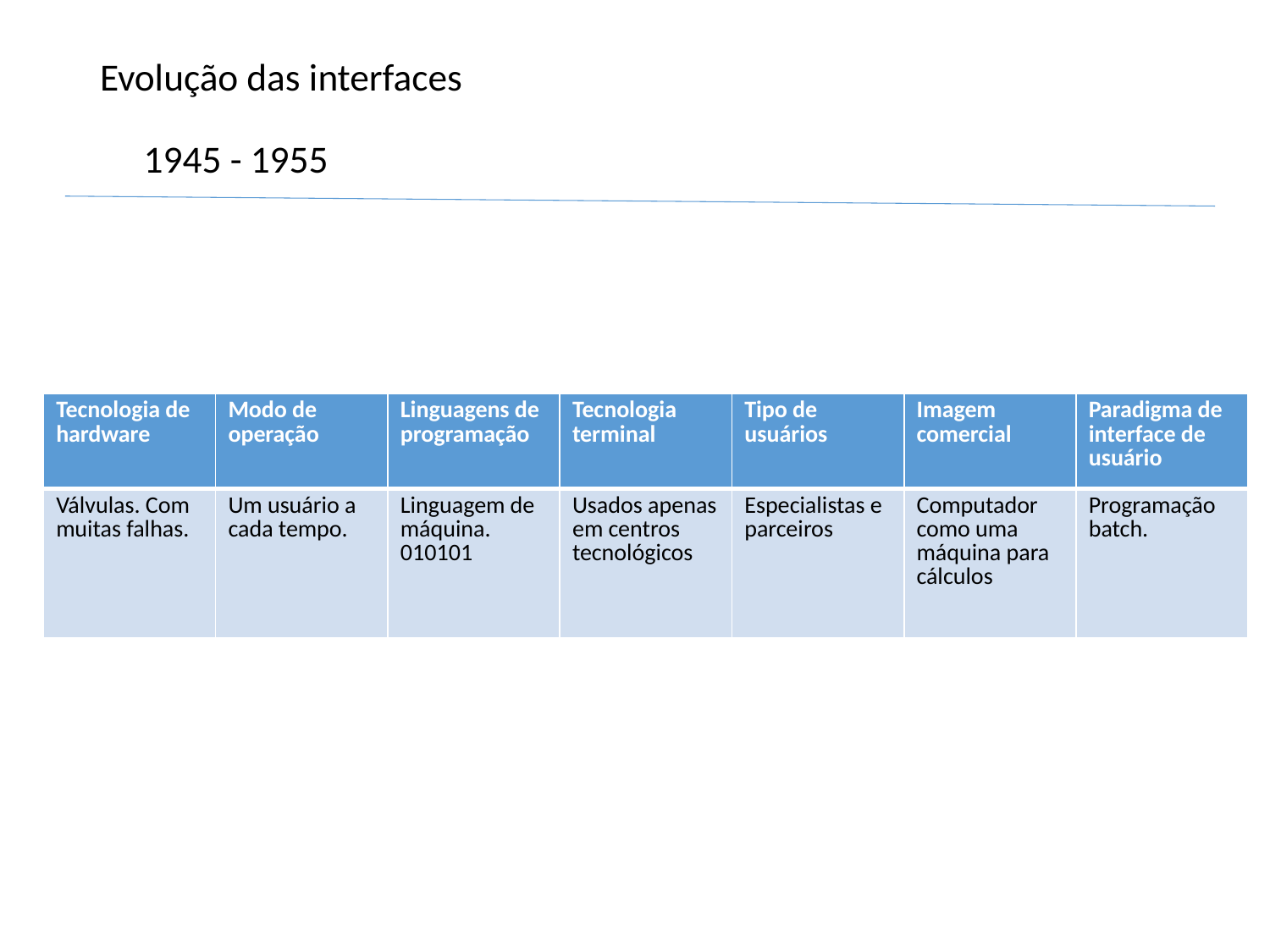

# Evolução das interfaces 1945 - 1955
| Tecnologia de hardware | Modo de operação | Linguagens de programação | Tecnologia terminal | Tipo de usuários | Imagem comercial | Paradigma de interface de usuário |
| --- | --- | --- | --- | --- | --- | --- |
| Válvulas. Com muitas falhas. | Um usuário a cada tempo. | Linguagem de máquina. 010101 | Usados apenas em centros tecnológicos | Especialistas e parceiros | Computador como uma máquina para cálculos | Programação batch. |